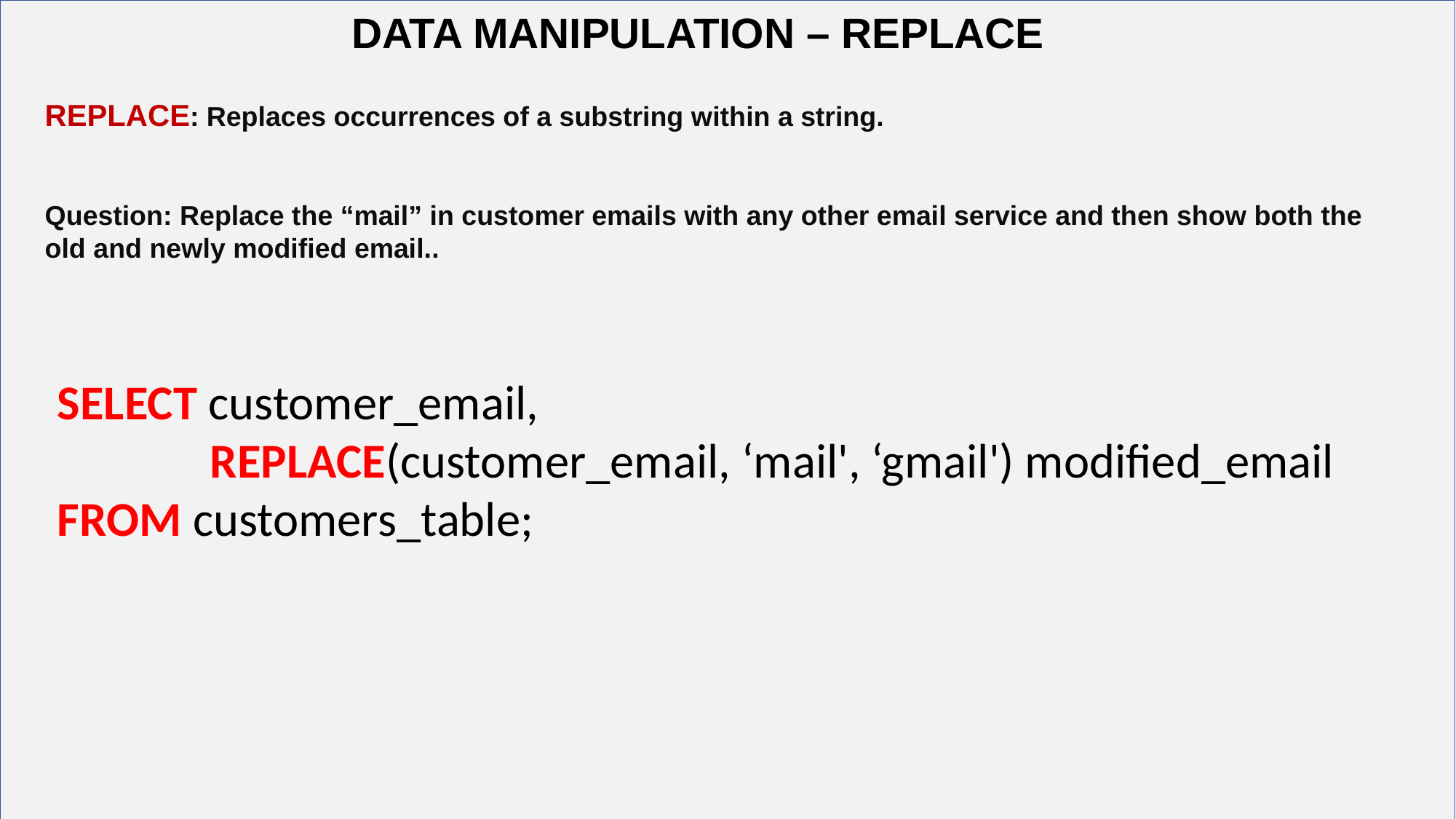

DATA MANIPULATION – REPLACE
REPLACE: Replaces occurrences of a substring within a string.

Question: Replace the “mail” in customer emails with any other email service and then show both the old and newly modified email..
# Your best quote that reflects your approach… “It’s one small step for man, one giant leap for mankind.”
SELECT customer_email,
	    REPLACE(customer_email, ‘mail', ‘gmail') modified_email
FROM customers_table;